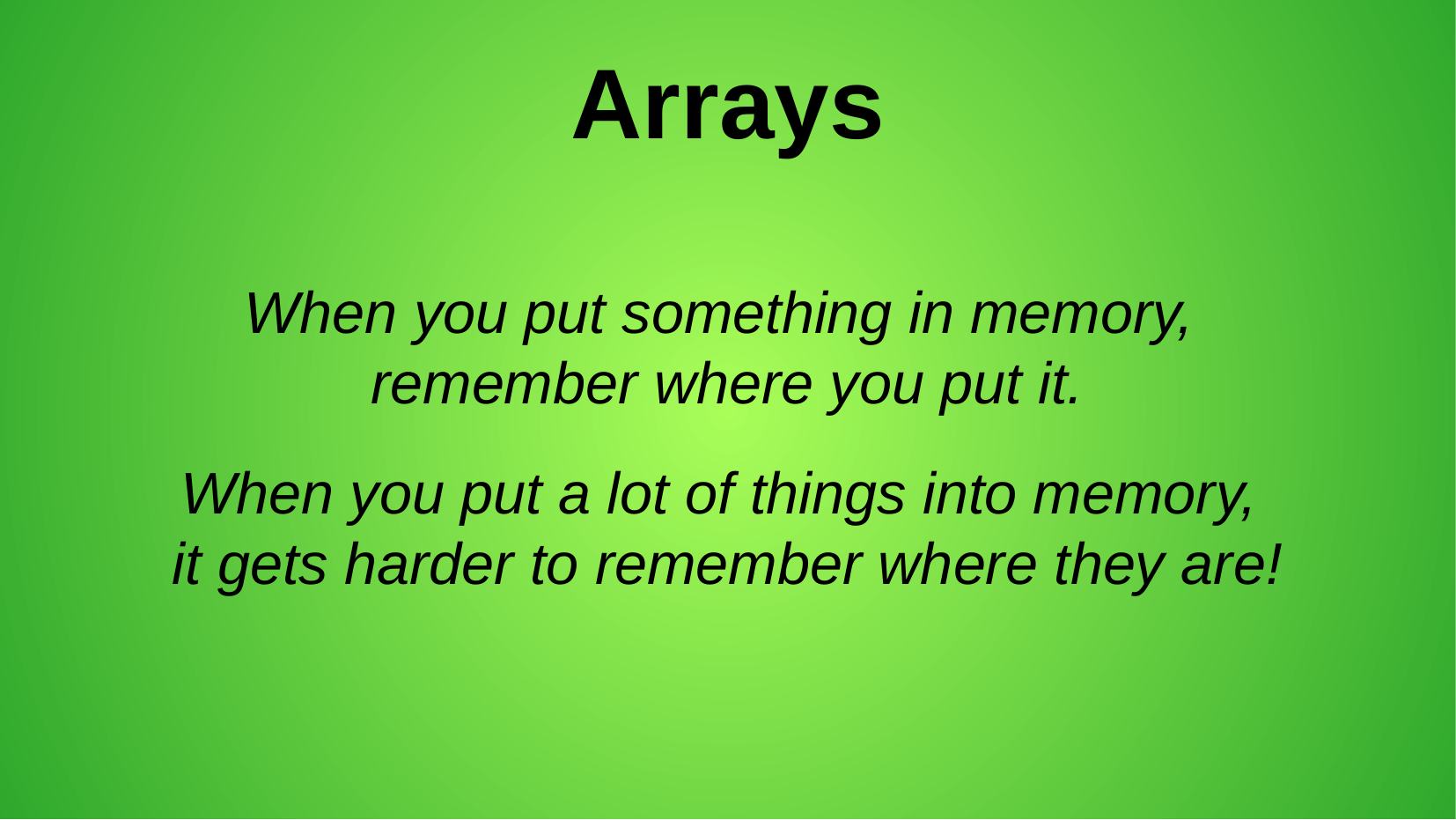

Arrays
When you put something in memory,
remember where you put it.

When you put a lot of things into memory,
it gets harder to remember where they are!